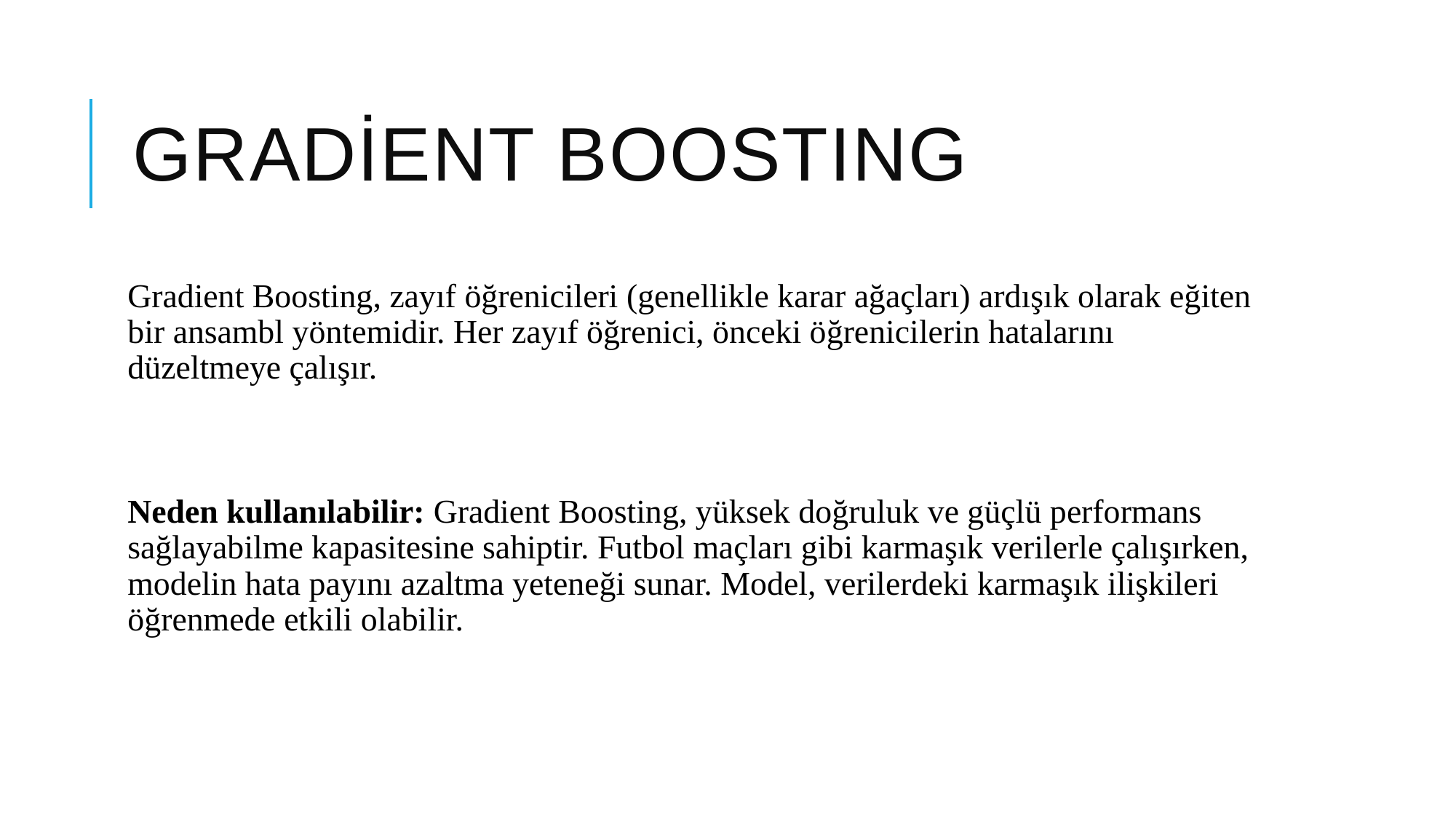

# Gradient Boostıng
Gradient Boosting, zayıf öğrenicileri (genellikle karar ağaçları) ardışık olarak eğiten bir ansambl yöntemidir. Her zayıf öğrenici, önceki öğrenicilerin hatalarını düzeltmeye çalışır.

Neden kullanılabilir: Gradient Boosting, yüksek doğruluk ve güçlü performans sağlayabilme kapasitesine sahiptir. Futbol maçları gibi karmaşık verilerle çalışırken, modelin hata payını azaltma yeteneği sunar. Model, verilerdeki karmaşık ilişkileri öğrenmede etkili olabilir.